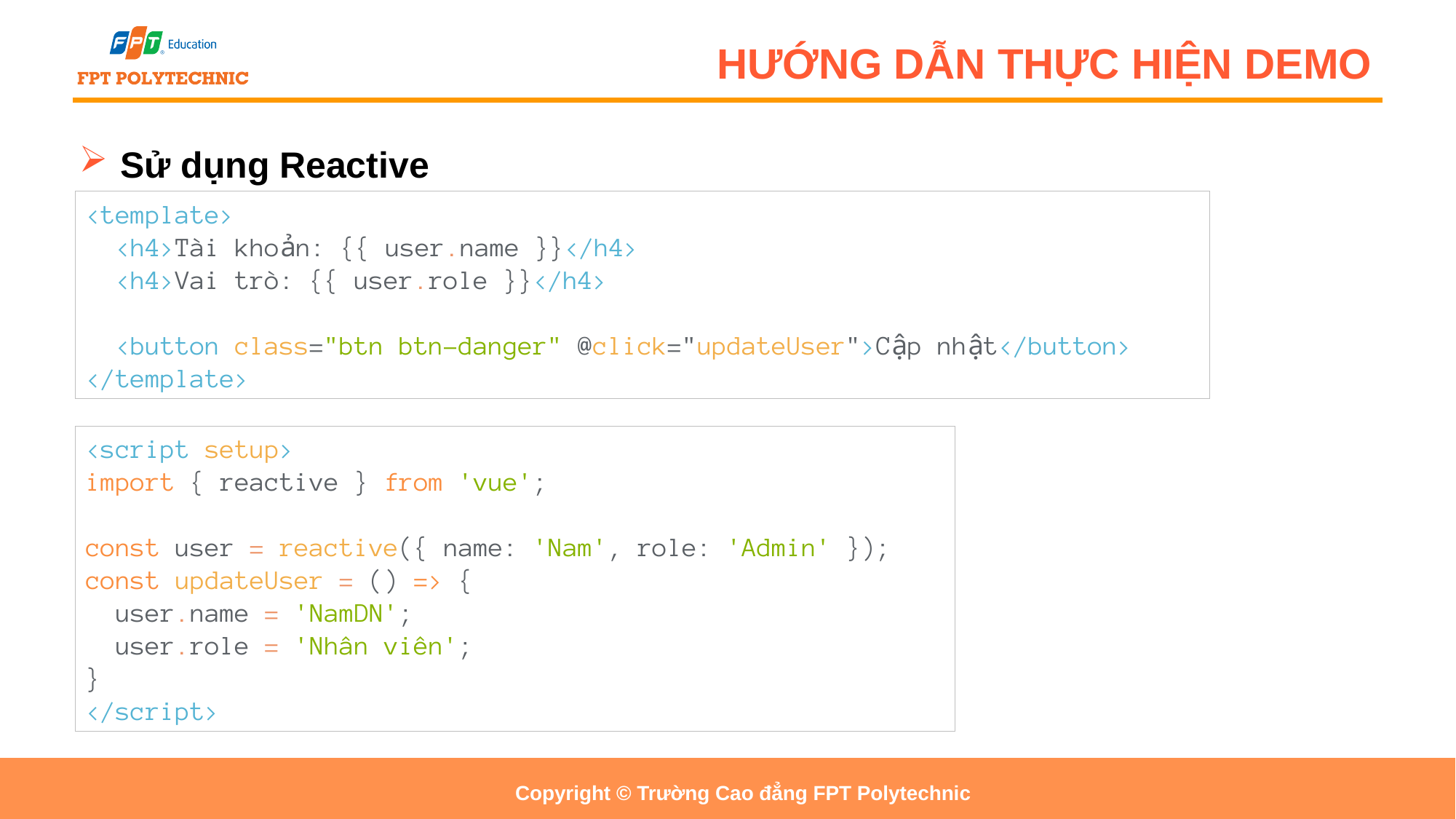

# HƯỚNG DẪN THỰC HIỆN DEMO
Sử dụng Reactive
<template>
  <h4>Tài khoản: {{ user.name }}</h4>
  <h4>Vai trò: {{ user.role }}</h4>
  <button class="btn btn-danger" @click="updateUser">Cập nhật</button>
</template>
<script setup>
import { reactive } from 'vue';
const user = reactive({ name: 'Nam', role: 'Admin' });
const updateUser = () => {
  user.name = 'NamDN';
  user.role = 'Nhân viên';
}
</script>

Copyright © Trường Cao đẳng FPT Polytechnic